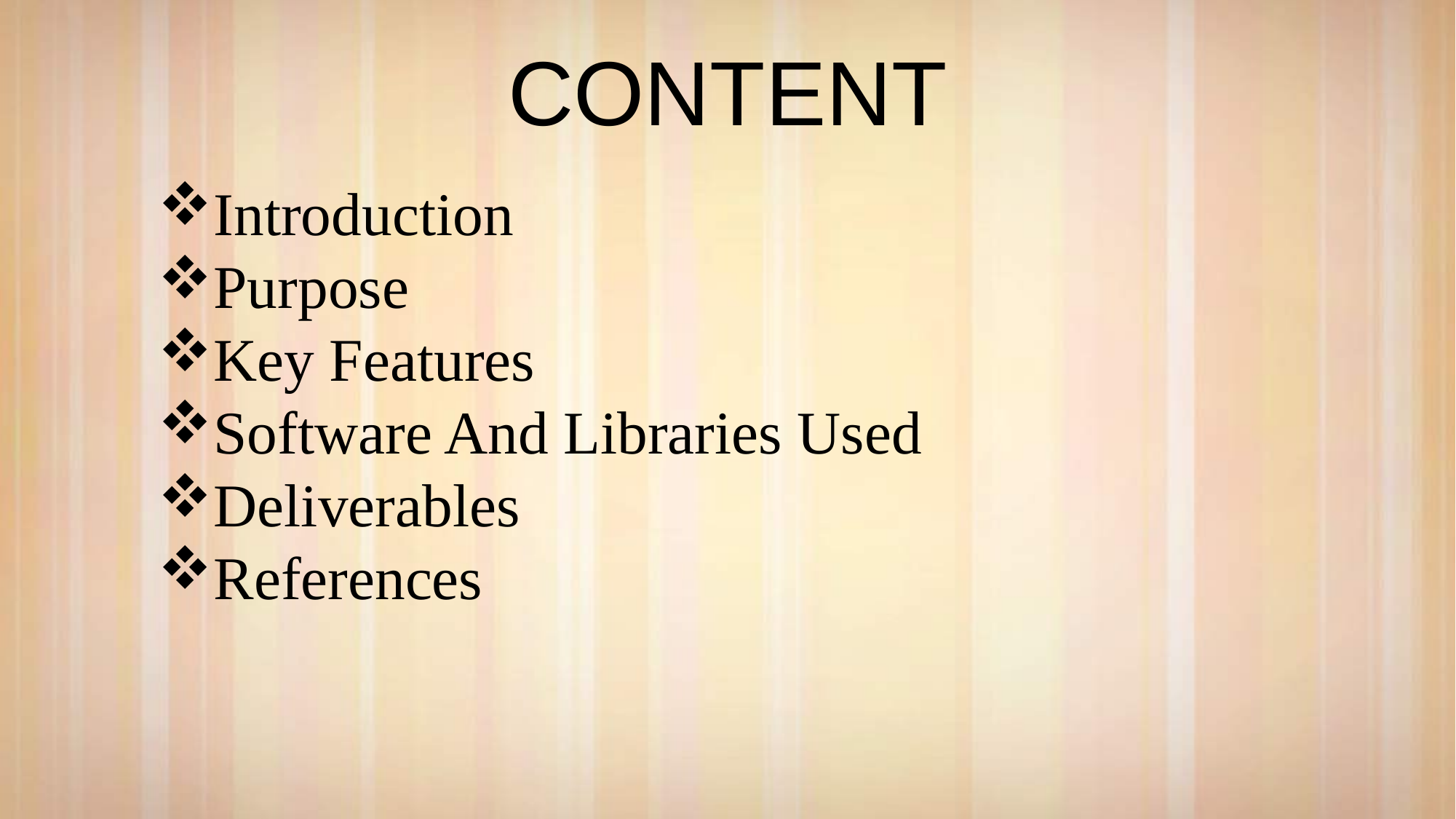

CONTENT
Introduction
Purpose
Key Features
Software And Libraries Used
Deliverables
References